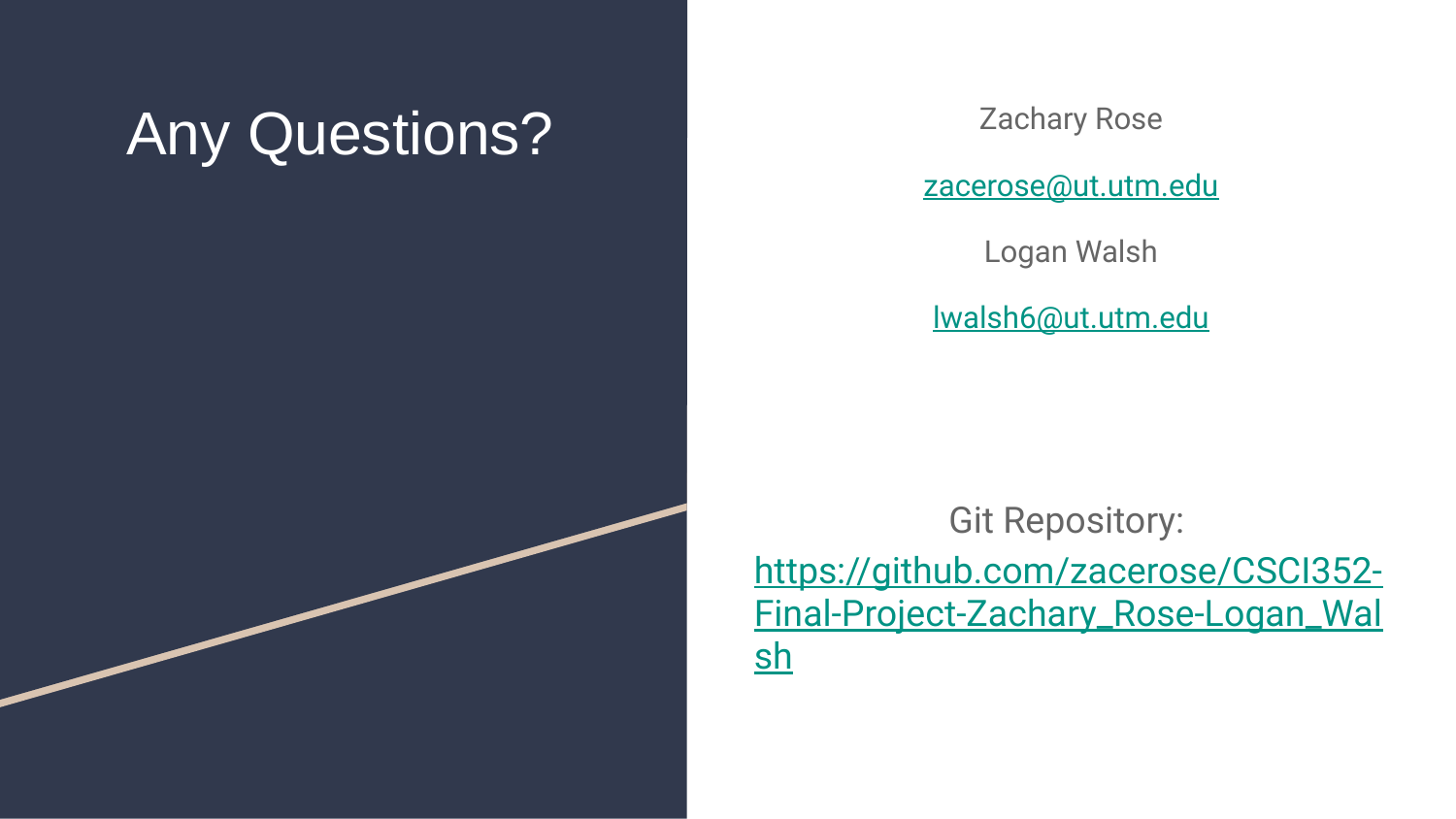

# Any Questions?
Zachary Rose
zacerose@ut.utm.edu
Logan Walsh
lwalsh6@ut.utm.edu

Git Repository: https://github.com/zacerose/CSCI352-Final-Project-Zachary_Rose-Logan_Walsh